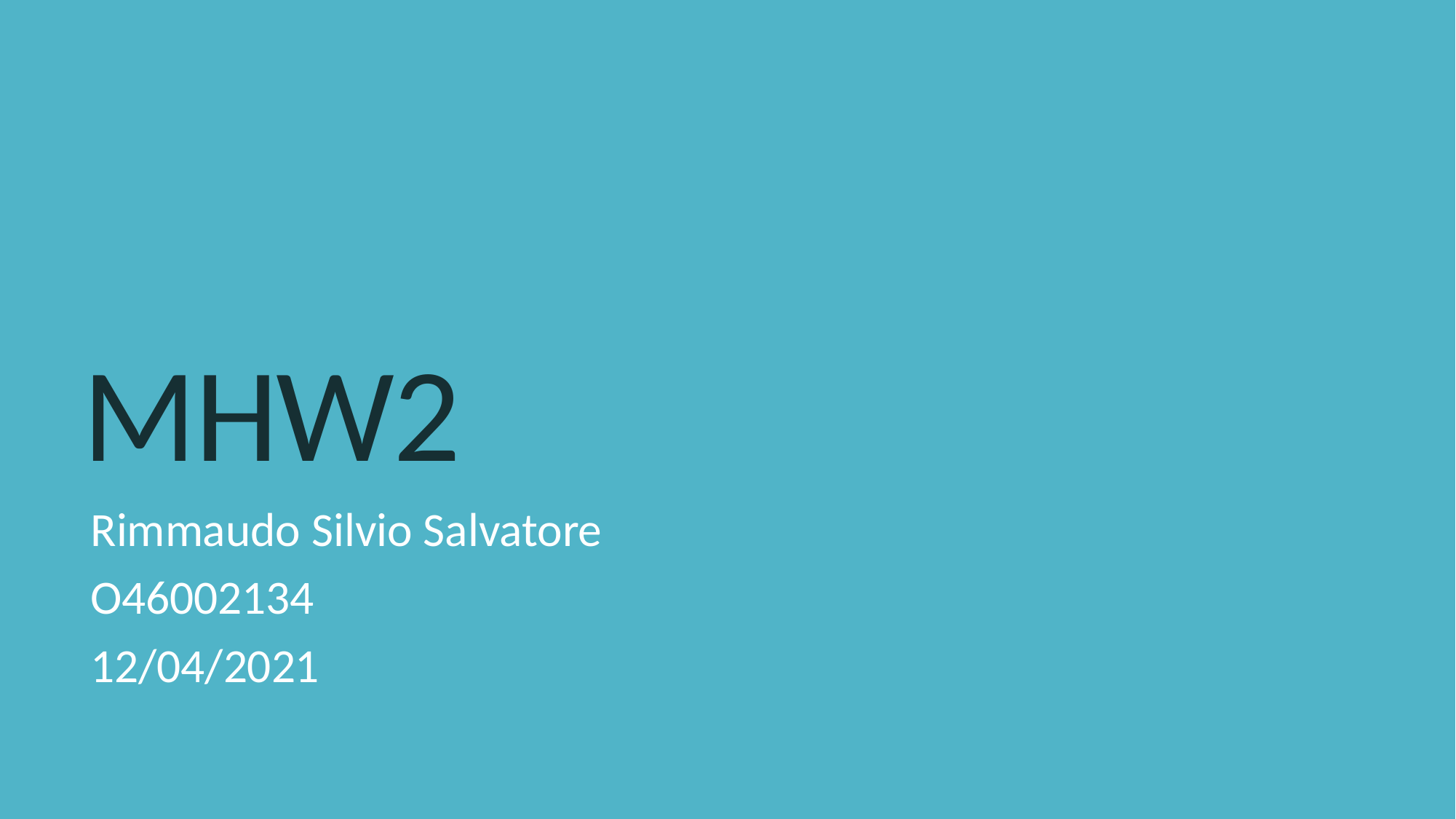

# MHW2
Rimmaudo Silvio Salvatore
O46002134
12/04/2021